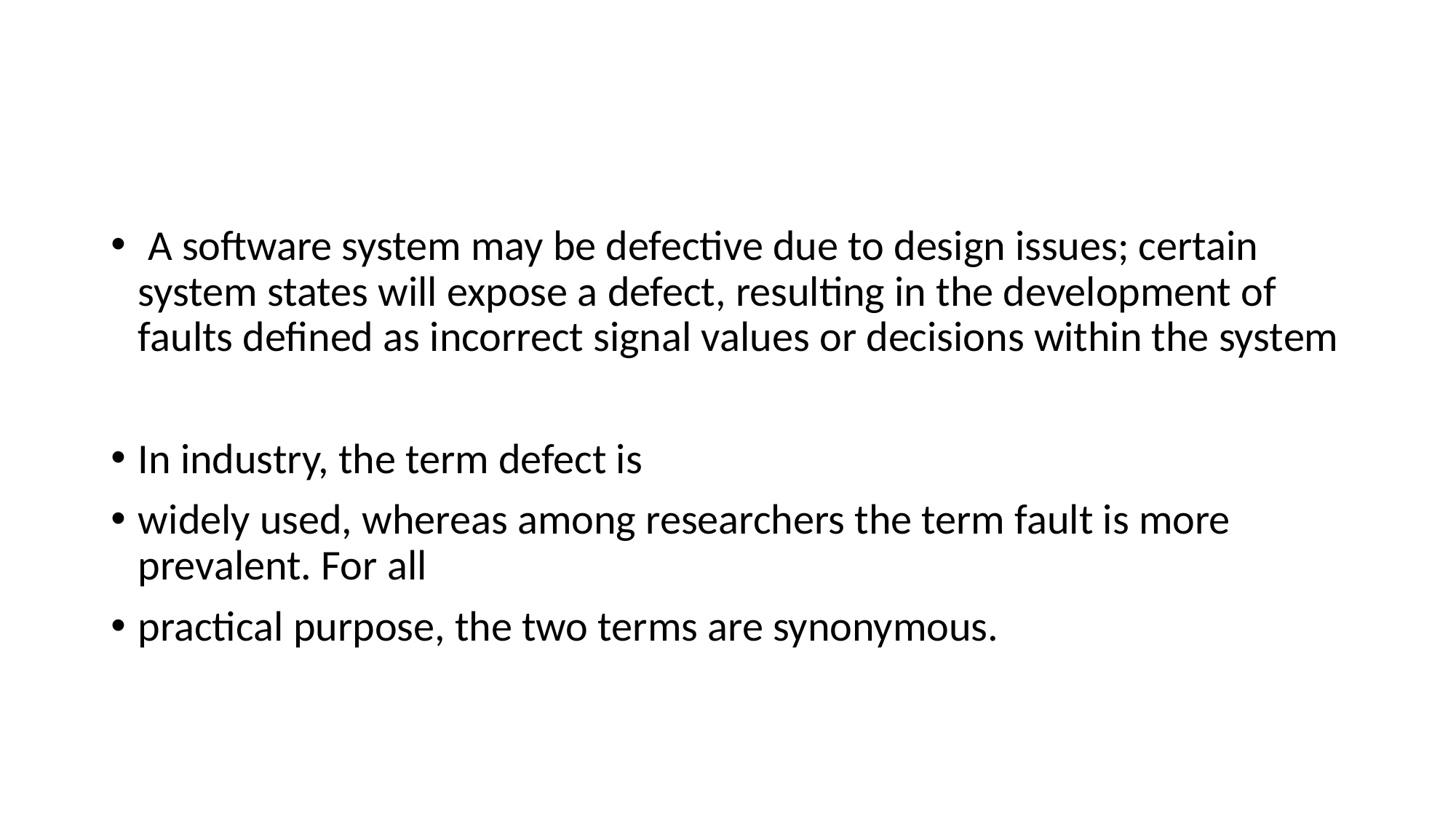

#
 A software system may be defective due to design issues; certain system states will expose a defect, resulting in the development of faults defined as incorrect signal values or decisions within the system

In industry, the term defect is
widely used, whereas among researchers the term fault is more prevalent. For all
practical purpose, the two terms are synonymous.